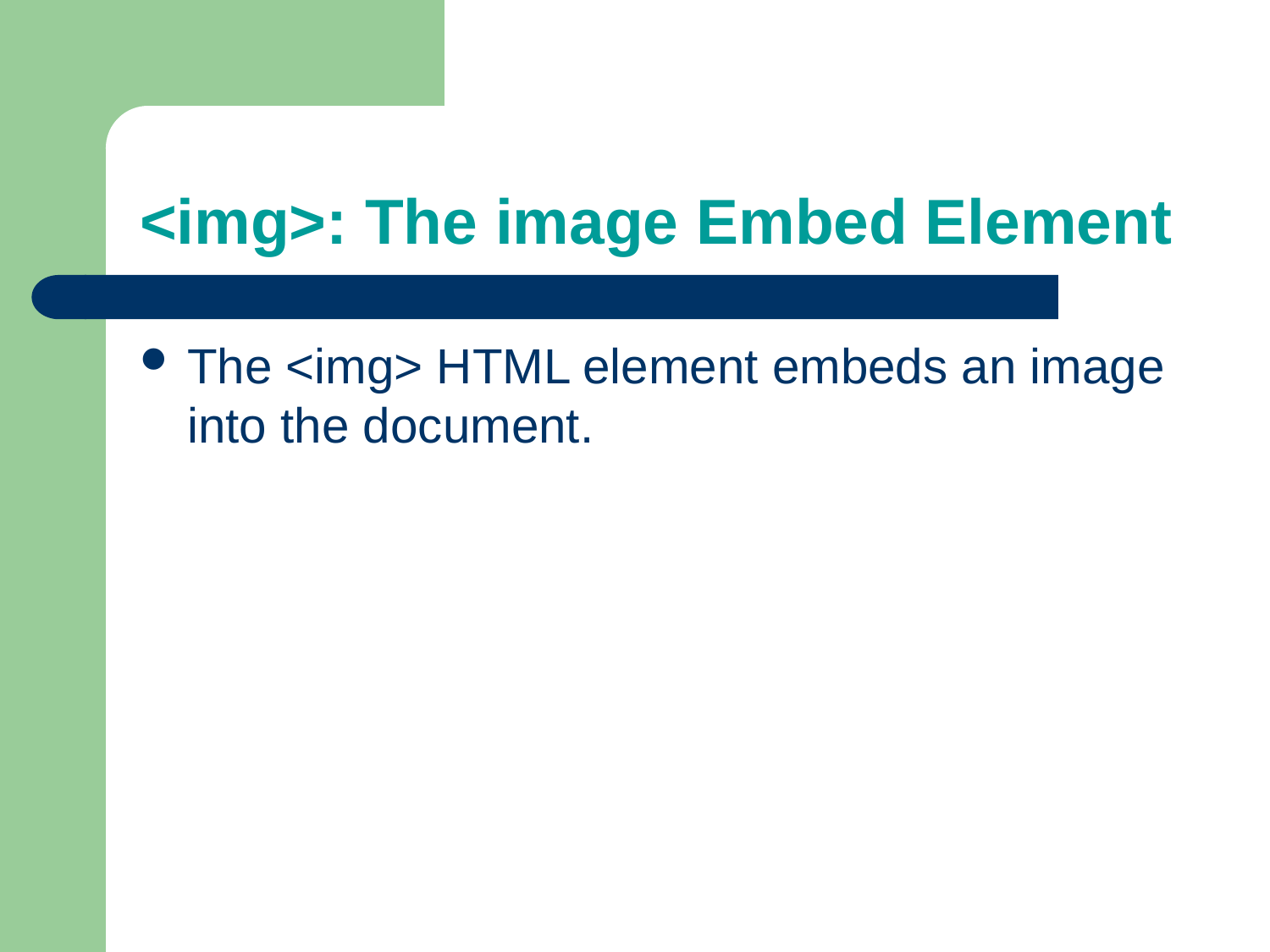

# <img>: The image Embed Element
The <img> HTML element embeds an image into the document.